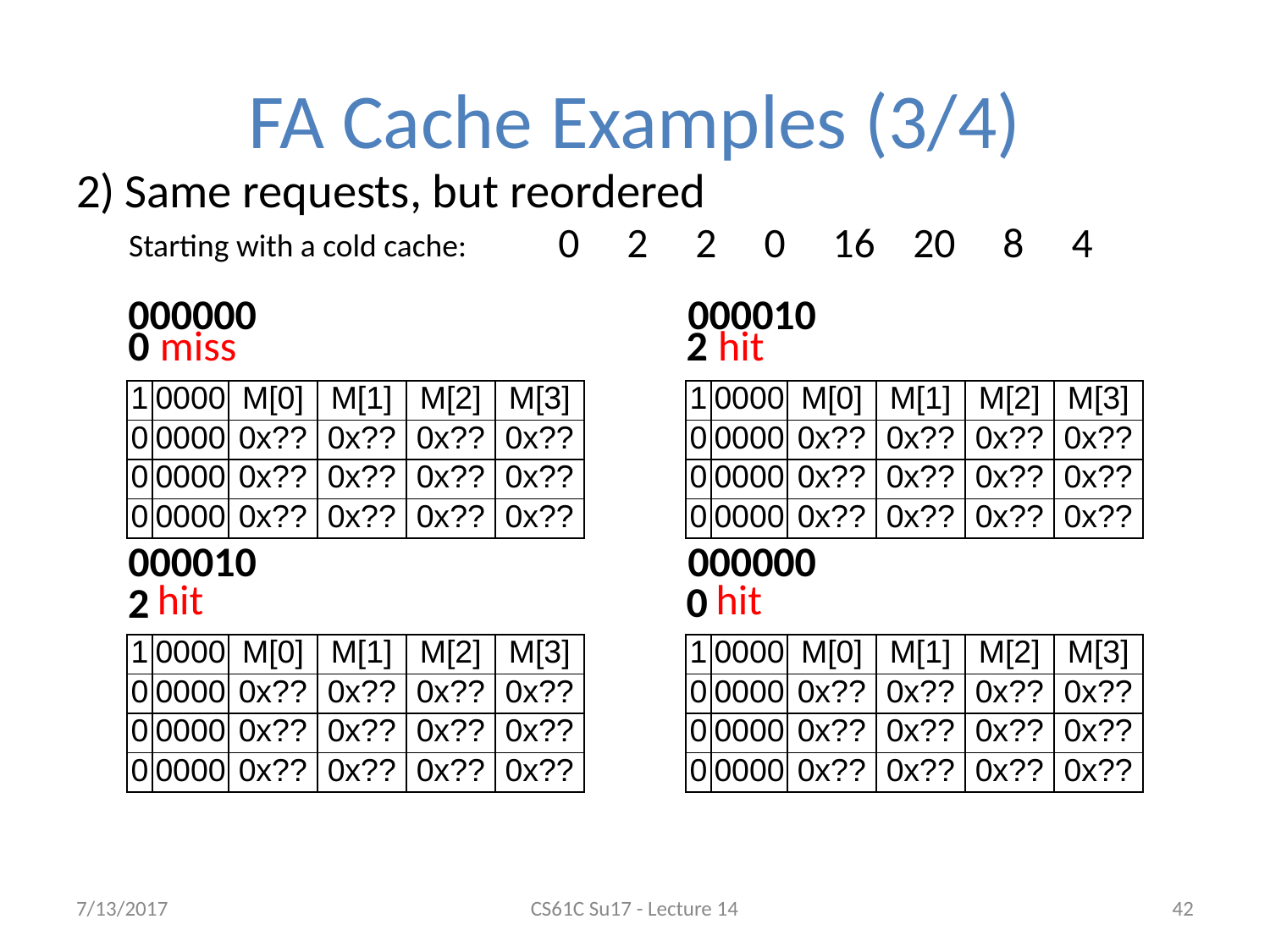

# FA Cache Examples (3/4)
Same requests, but reordered
                                       0     2     2     0     16    20     8     4

Starting with a cold cache:
000000
000010
2
hit
0
miss
| 1 | 0000 | M[0] | M[1] | M[2] | M[3] |
| --- | --- | --- | --- | --- | --- |
| 0 | 0000 | 0x?? | 0x?? | 0x?? | 0x?? |
| 0 | 0000 | 0x?? | 0x?? | 0x?? | 0x?? |
| 0 | 0000 | 0x?? | 0x?? | 0x?? | 0x?? |
| 1 | 0000 | M[0] | M[1] | M[2] | M[3] |
| --- | --- | --- | --- | --- | --- |
| 0 | 0000 | 0x?? | 0x?? | 0x?? | 0x?? |
| 0 | 0000 | 0x?? | 0x?? | 0x?? | 0x?? |
| 0 | 0000 | 0x?? | 0x?? | 0x?? | 0x?? |
000010
000000
hit
hit
0
2
| 1 | 0000 | M[0] | M[1] | M[2] | M[3] |
| --- | --- | --- | --- | --- | --- |
| 0 | 0000 | 0x?? | 0x?? | 0x?? | 0x?? |
| 0 | 0000 | 0x?? | 0x?? | 0x?? | 0x?? |
| 0 | 0000 | 0x?? | 0x?? | 0x?? | 0x?? |
| 1 | 0000 | M[0] | M[1] | M[2] | M[3] |
| --- | --- | --- | --- | --- | --- |
| 0 | 0000 | 0x?? | 0x?? | 0x?? | 0x?? |
| 0 | 0000 | 0x?? | 0x?? | 0x?? | 0x?? |
| 0 | 0000 | 0x?? | 0x?? | 0x?? | 0x?? |
7/13/2017
CS61C Su17 - Lecture 14
42